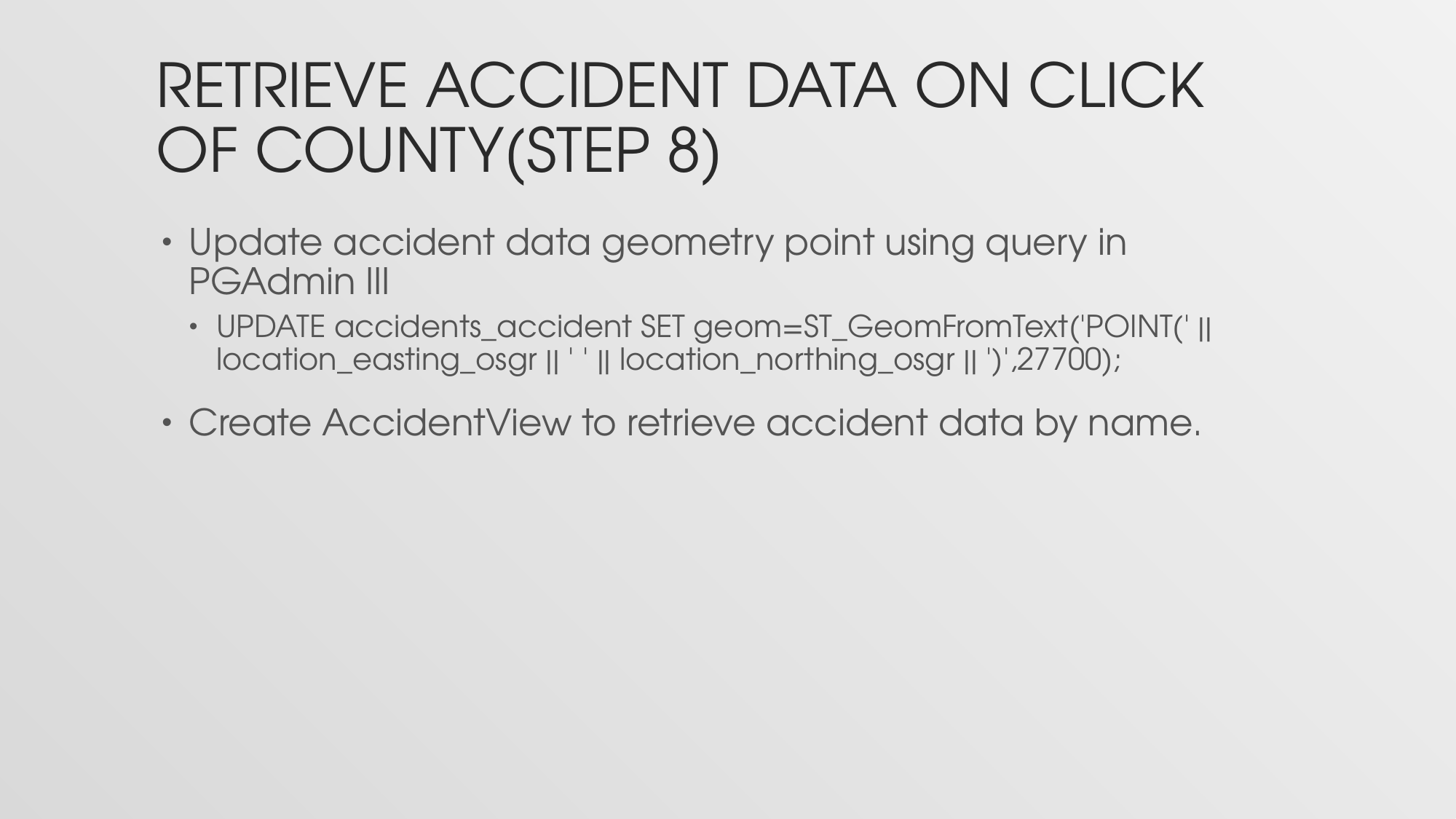

# Retrieve Accident Data On Click of County(STEP 8)
Update accident data geometry point using query in PGAdmin III
UPDATE accidents_accident SET geom=ST_GeomFromText('POINT(' || location_easting_osgr || ' ' || location_northing_osgr || ')',27700);
Create AccidentView to retrieve accident data by name.